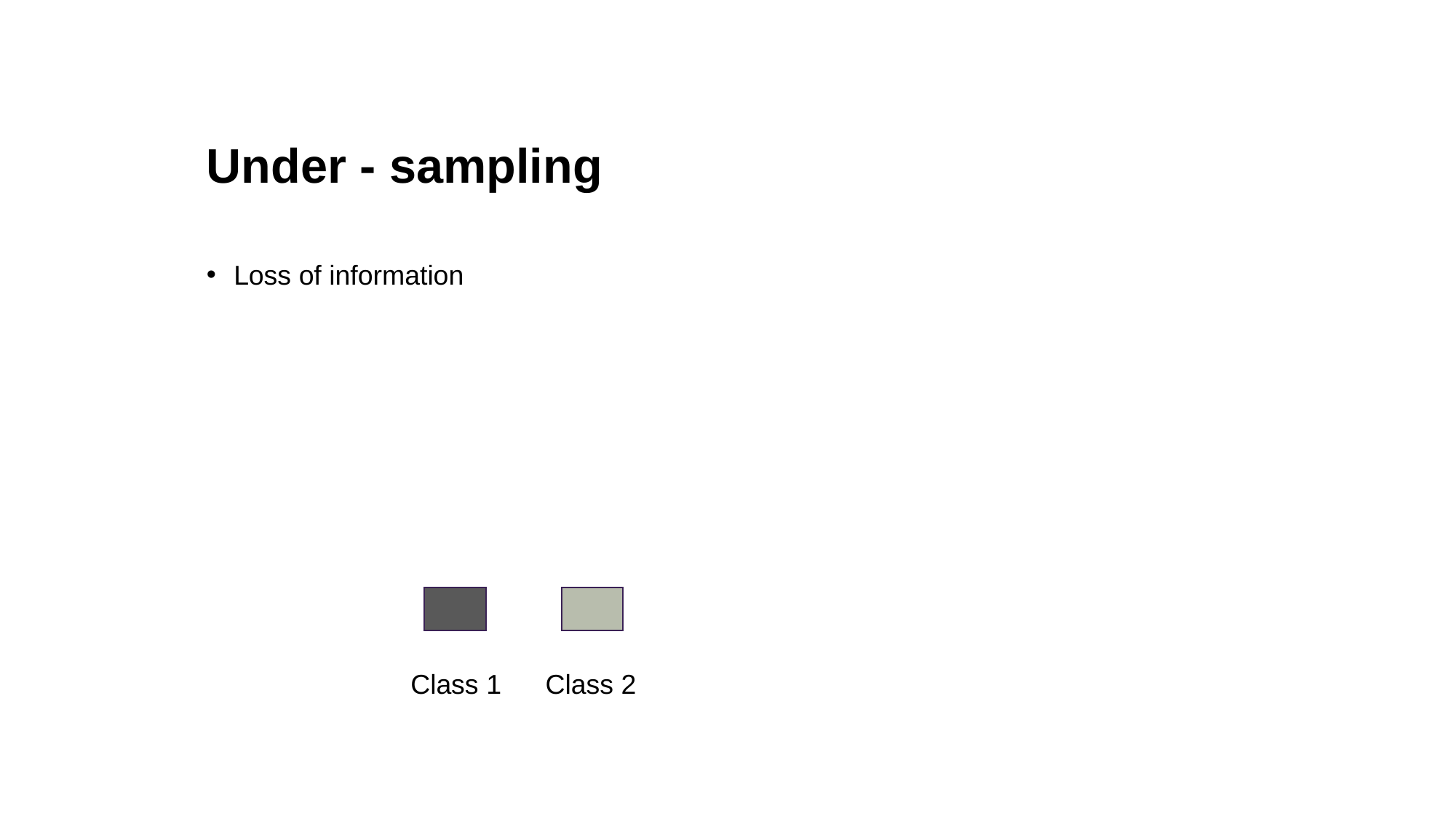

# Under - sampling
Loss of information

Class 1
Class 2